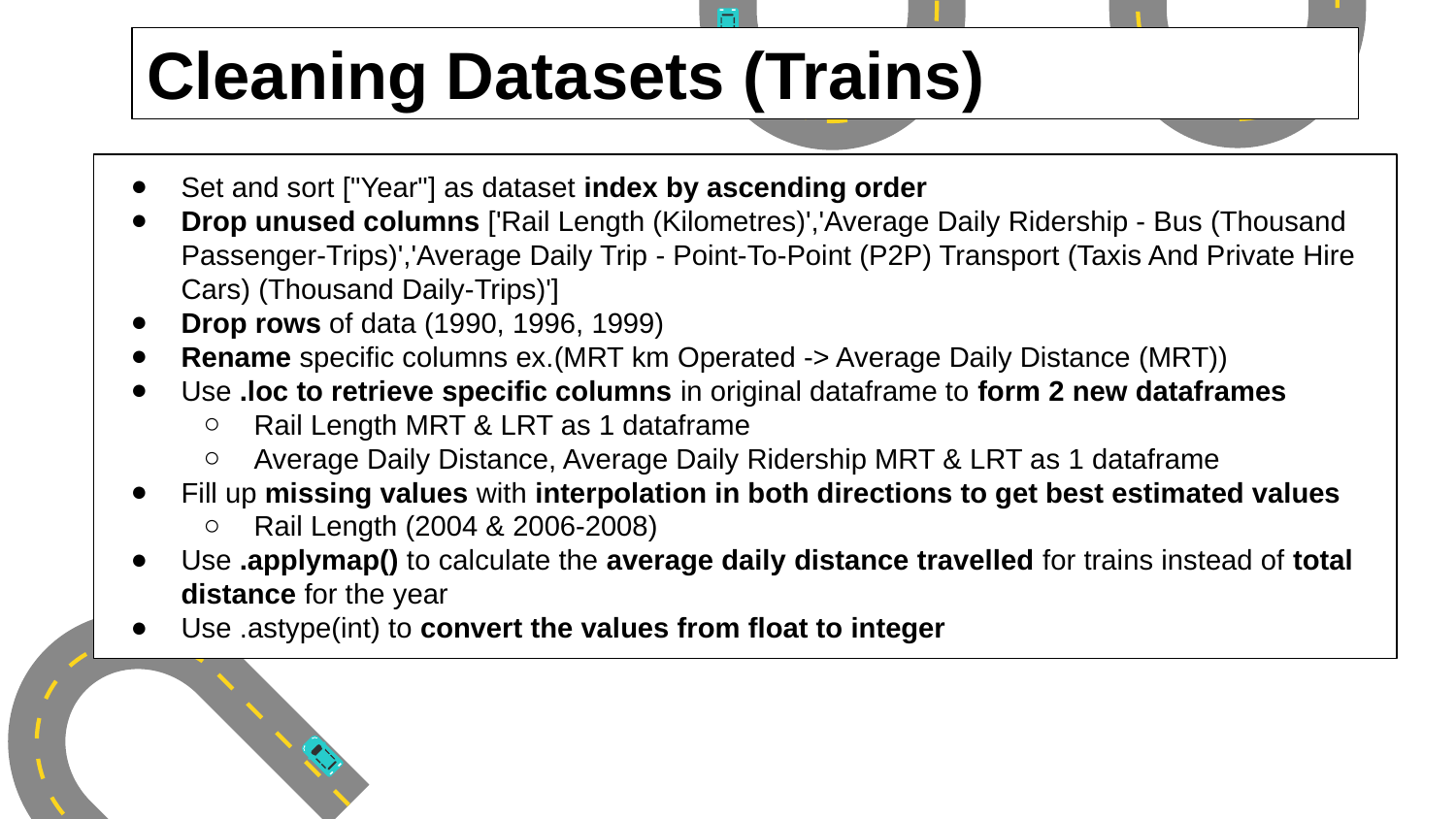

Cleaning Datasets (Trains)
Set and sort ["Year"] as dataset index by ascending order
Drop unused columns ['Rail Length (Kilometres)','Average Daily Ridership - Bus (Thousand Passenger-Trips)','Average Daily Trip - Point-To-Point (P2P) Transport (Taxis And Private Hire Cars) (Thousand Daily-Trips)']
Drop rows of data (1990, 1996, 1999)
Rename specific columns ex.(MRT km Operated -> Average Daily Distance (MRT))
Use .loc to retrieve specific columns in original dataframe to form 2 new dataframes
Rail Length MRT & LRT as 1 dataframe
Average Daily Distance, Average Daily Ridership MRT & LRT as 1 dataframe
Fill up missing values with interpolation in both directions to get best estimated values
Rail Length (2004 & 2006-2008)
Use .applymap() to calculate the average daily distance travelled for trains instead of total distance for the year
Use .astype(int) to convert the values from float to integer